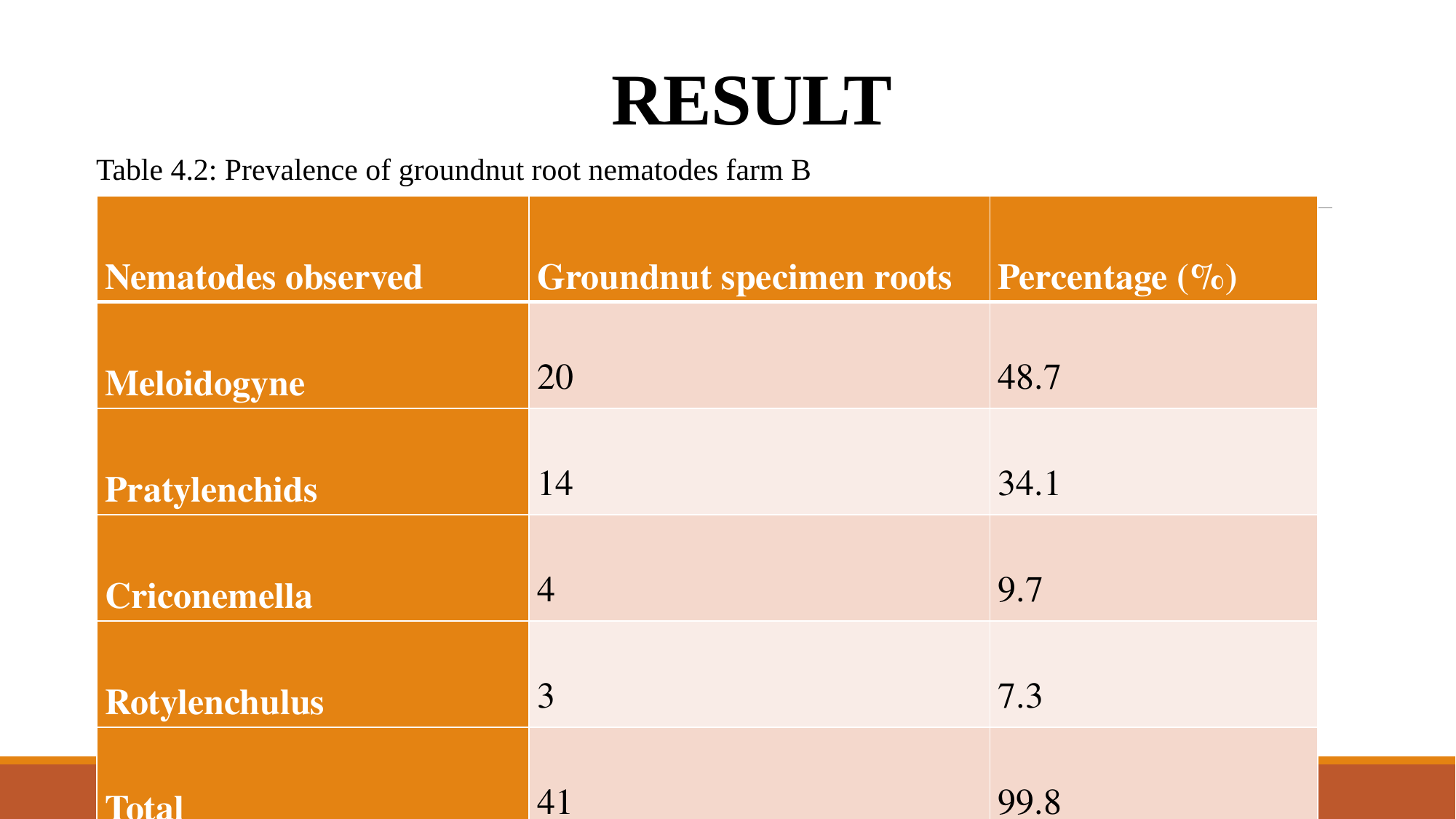

# RESULT
Table 4.2: Prevalence of groundnut root nematodes farm B

| Nematodes observed | Groundnut specimen roots | Percentage (%) |
| --- | --- | --- |
| Meloidogyne | 20 | 48.7 |
| Pratylenchids | 14 | 34.1 |
| Criconemella | 4 | 9.7 |
| Rotylenchulus | 3 | 7.3 |
| Total | 41 | 99.8 |